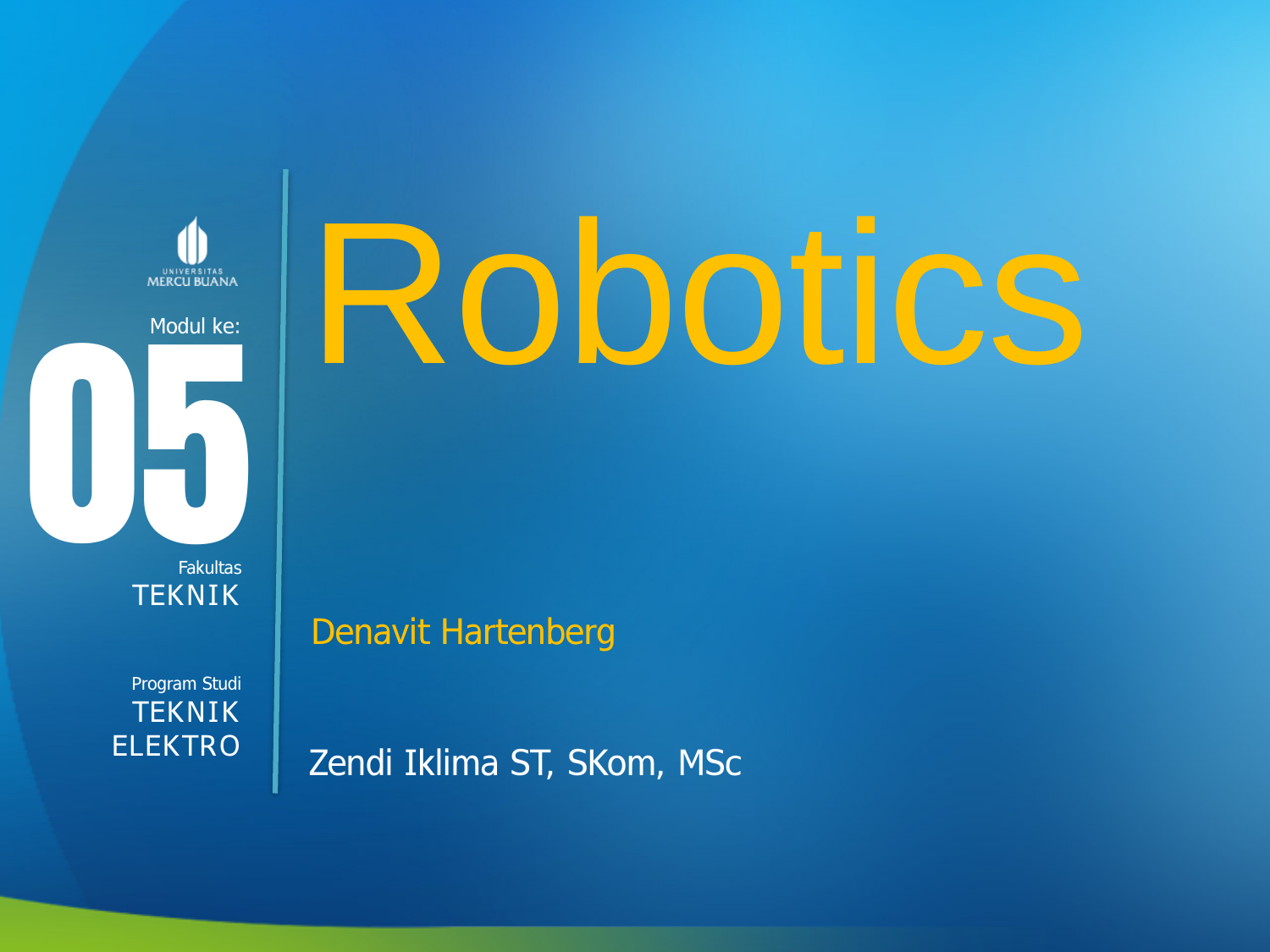

Robotics
05

Denavit Hartenberg
TEKNIK
TEKNIK ELEKTRO
Zendi Iklima ST, SKom, MSc